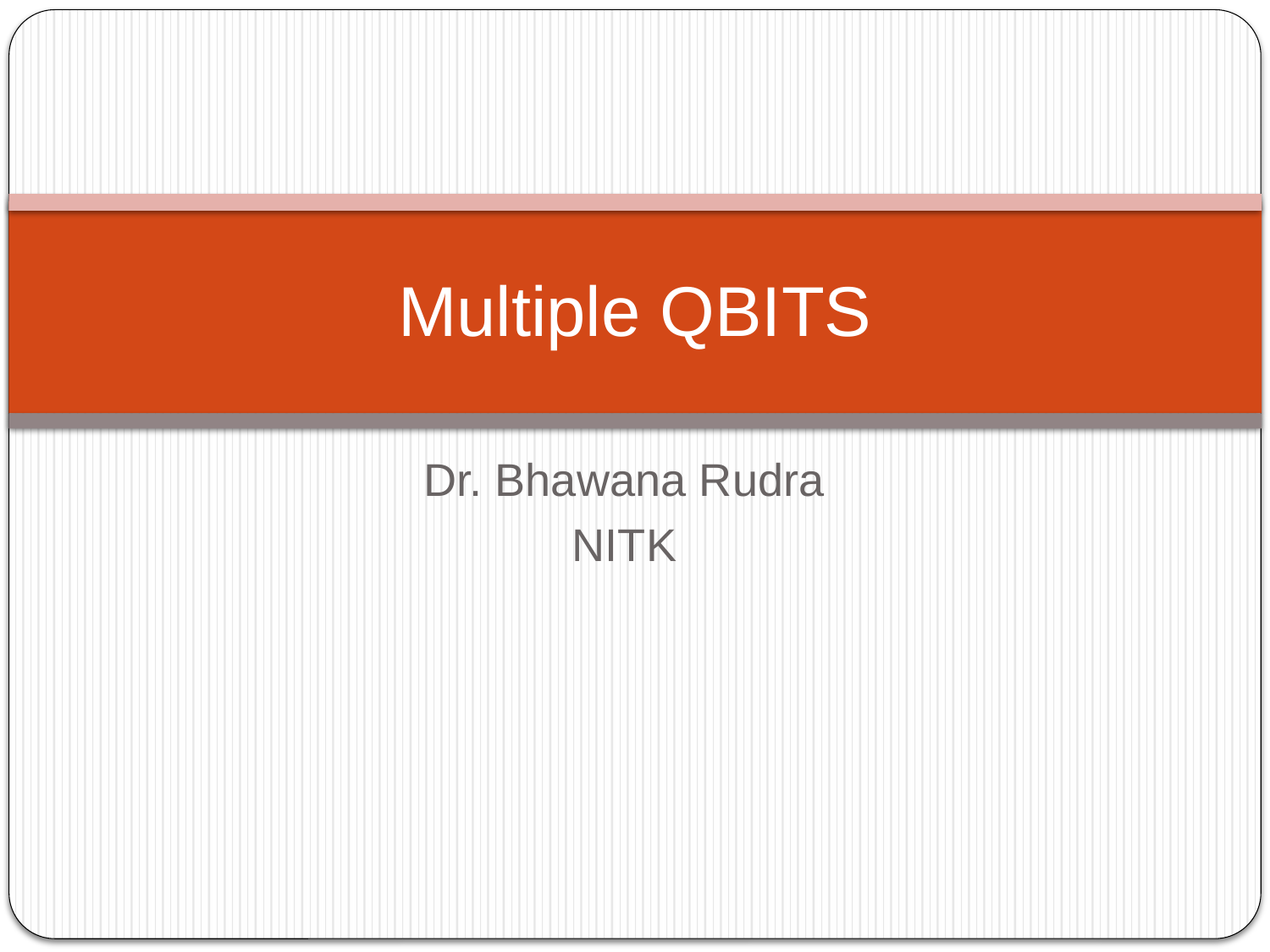

# Multiple QBITS
Dr. Bhawana Rudra
NITK